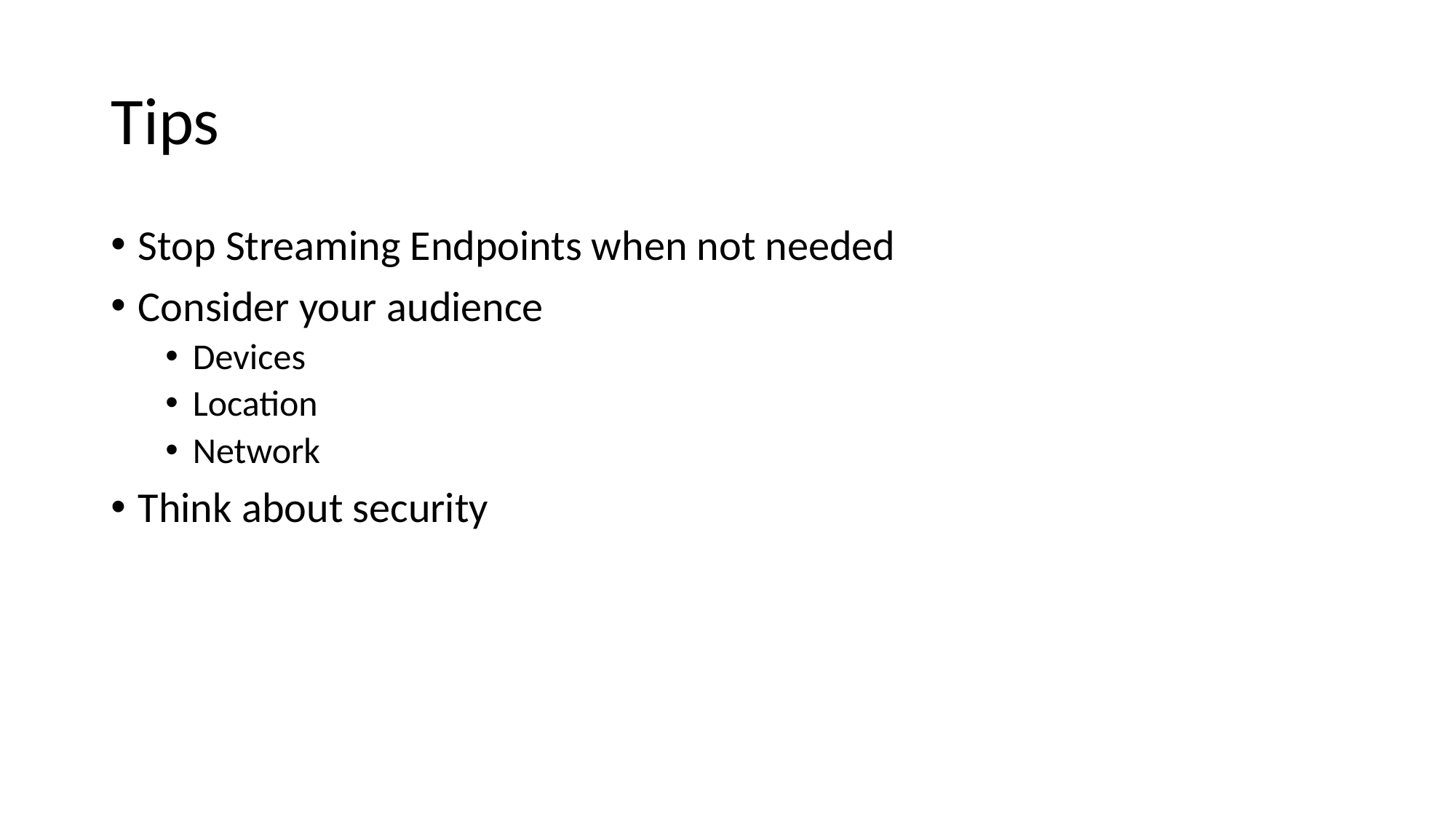

# Tips
Stop Streaming Endpoints when not needed
Consider your audience
Devices
Location
Network
Think about security